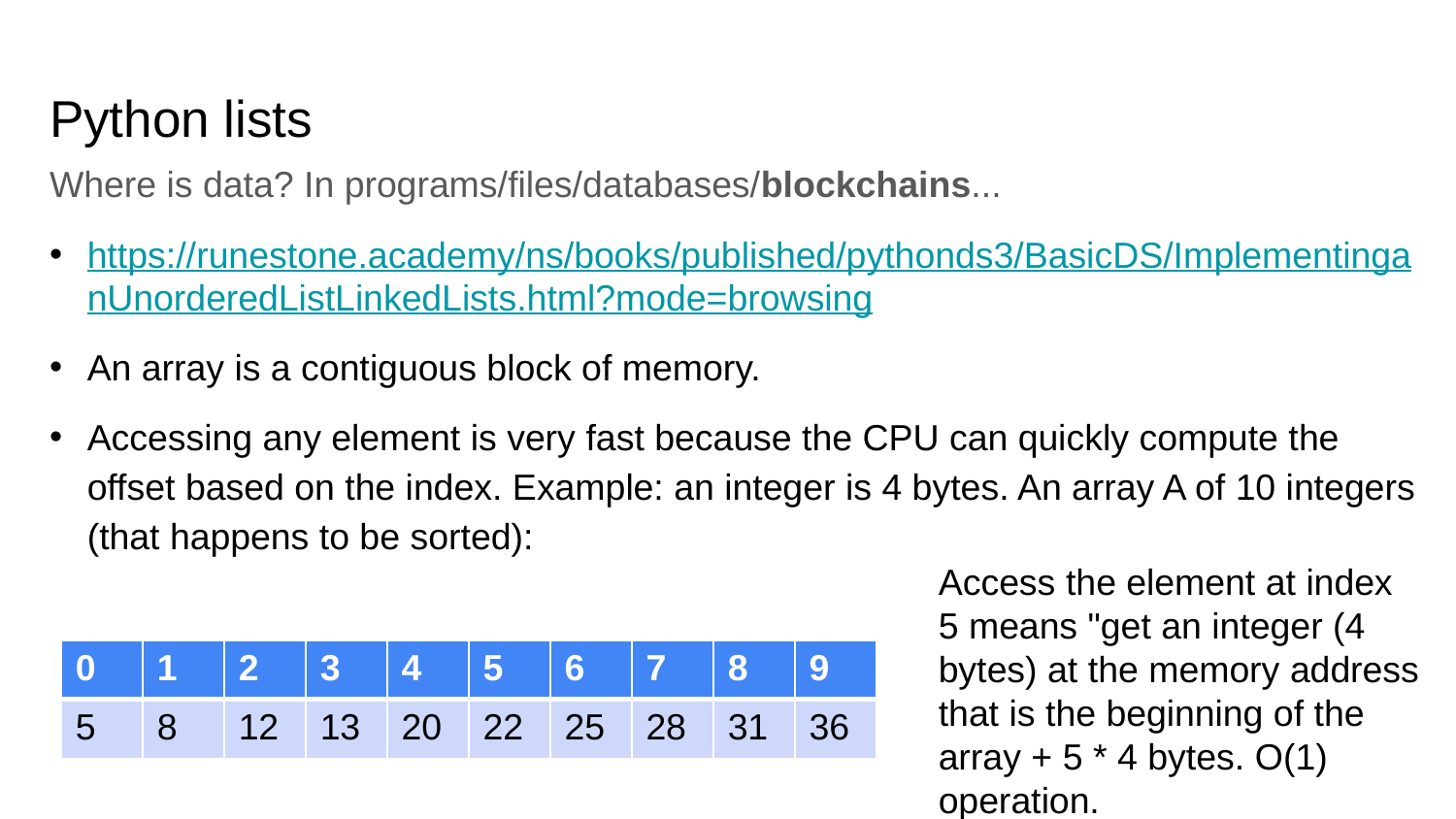

# Python lists
Where is data? In programs/files/databases/blockchains...
https://runestone.academy/ns/books/published/pythonds3/BasicDS/ImplementinganUnorderedListLinkedLists.html?mode=browsing
An array is a contiguous block of memory.
Accessing any element is very fast because the CPU can quickly compute the offset based on the index. Example: an integer is 4 bytes. An array A of 10 integers (that happens to be sorted):

Access the element at index 5 means "get an integer (4 bytes) at the memory address that is the beginning of the array + 5 * 4 bytes. O(1) operation.
| 0 | 1 | 2 | 3 | 4 | 5 | 6 | 7 | 8 | 9 |
| --- | --- | --- | --- | --- | --- | --- | --- | --- | --- |
| 5 | 8 | 12 | 13 | 20 | 22 | 25 | 28 | 31 | 36 |